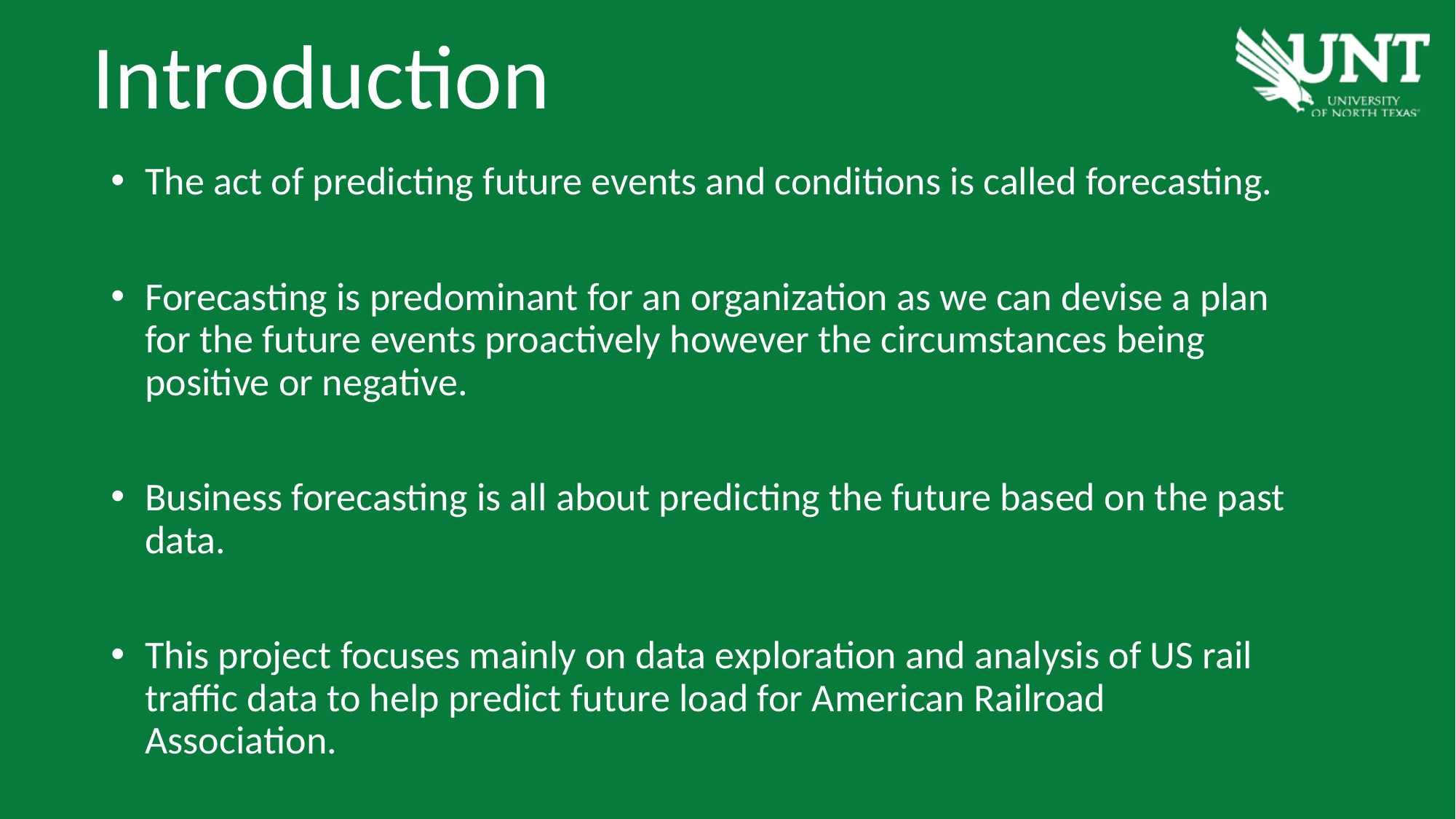

Introduction
The act of predicting future events and conditions is called forecasting.

Forecasting is predominant for an organization as we can devise a plan for the future events proactively however the circumstances being positive or negative.

Business forecasting is all about predicting the future based on the past data.

This project focuses mainly on data exploration and analysis of US rail traffic data to help predict future load for American Railroad Association.